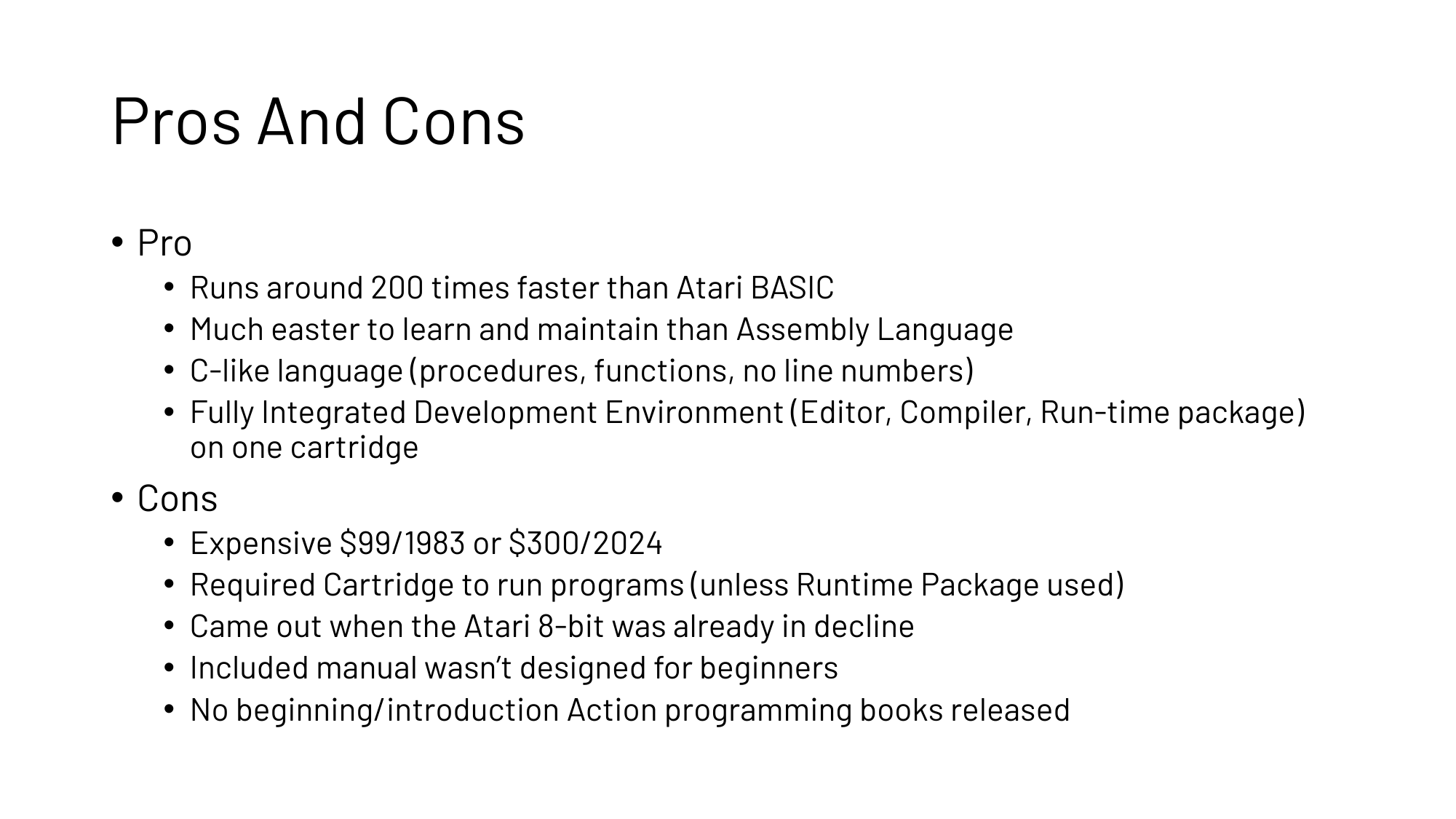

# Pros And Cons
Pro
Runs around 200 times faster than Atari BASIC
Much easter to learn and maintain than Assembly Language
C-like language (procedures, functions, no line numbers)
Fully Integrated Development Environment (Editor, Compiler, Run-time package) on one cartridge
Cons
Expensive $99/1983 or $300/2024
Required Cartridge to run programs (unless Runtime Package used)
Came out when the Atari 8-bit was already in decline
Included manual wasn’t designed for beginners
No beginning/introduction Action programming books released